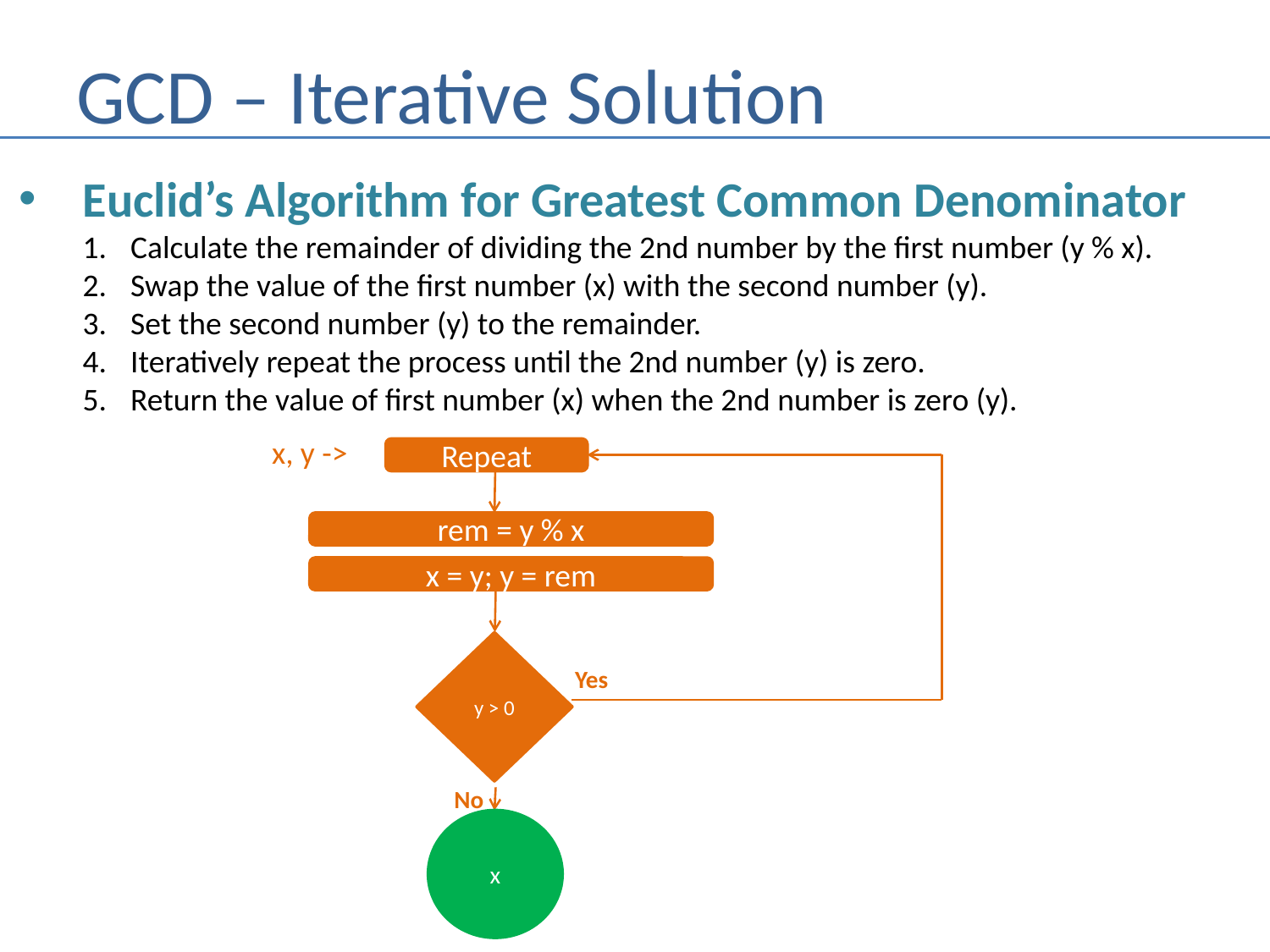

# GCD – Iterative Solution
Euclid’s Algorithm for Greatest Common Denominator
Calculate the remainder of dividing the 2nd number by the first number (y % x).
Swap the value of the first number (x) with the second number (y).
Set the second number (y) to the remainder.
Iteratively repeat the process until the 2nd number (y) is zero.
Return the value of first number (x) when the 2nd number is zero (y).
x, y ->
Repeat
rem = y % x
x = y; y = rem
y > 0
Yes
No
x